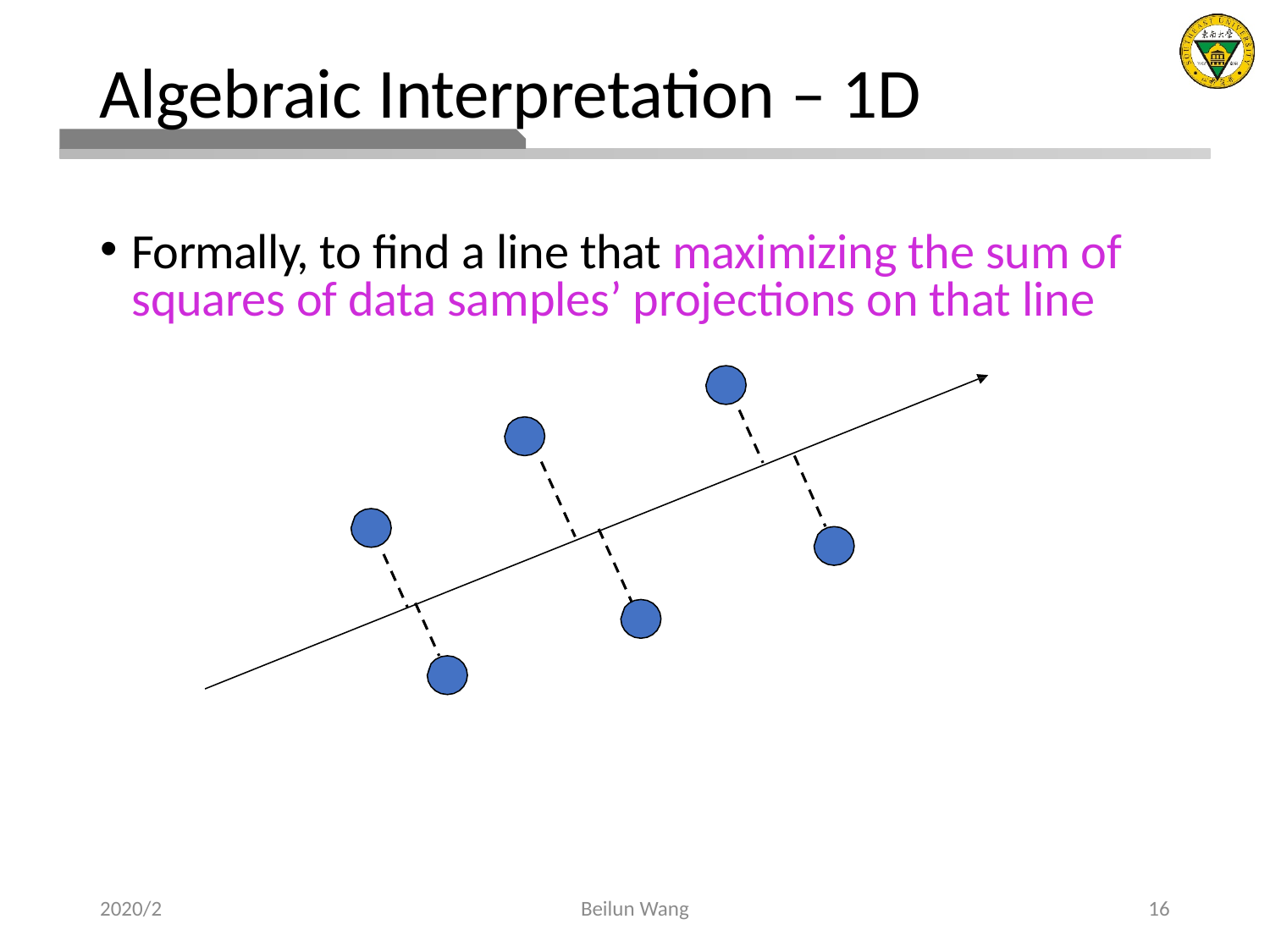

# Algebraic Interpretation – 1D
Formally, to find a line that maximizing the sum of squares of data samples’ projections on that line

2020/2
Beilun Wang
16